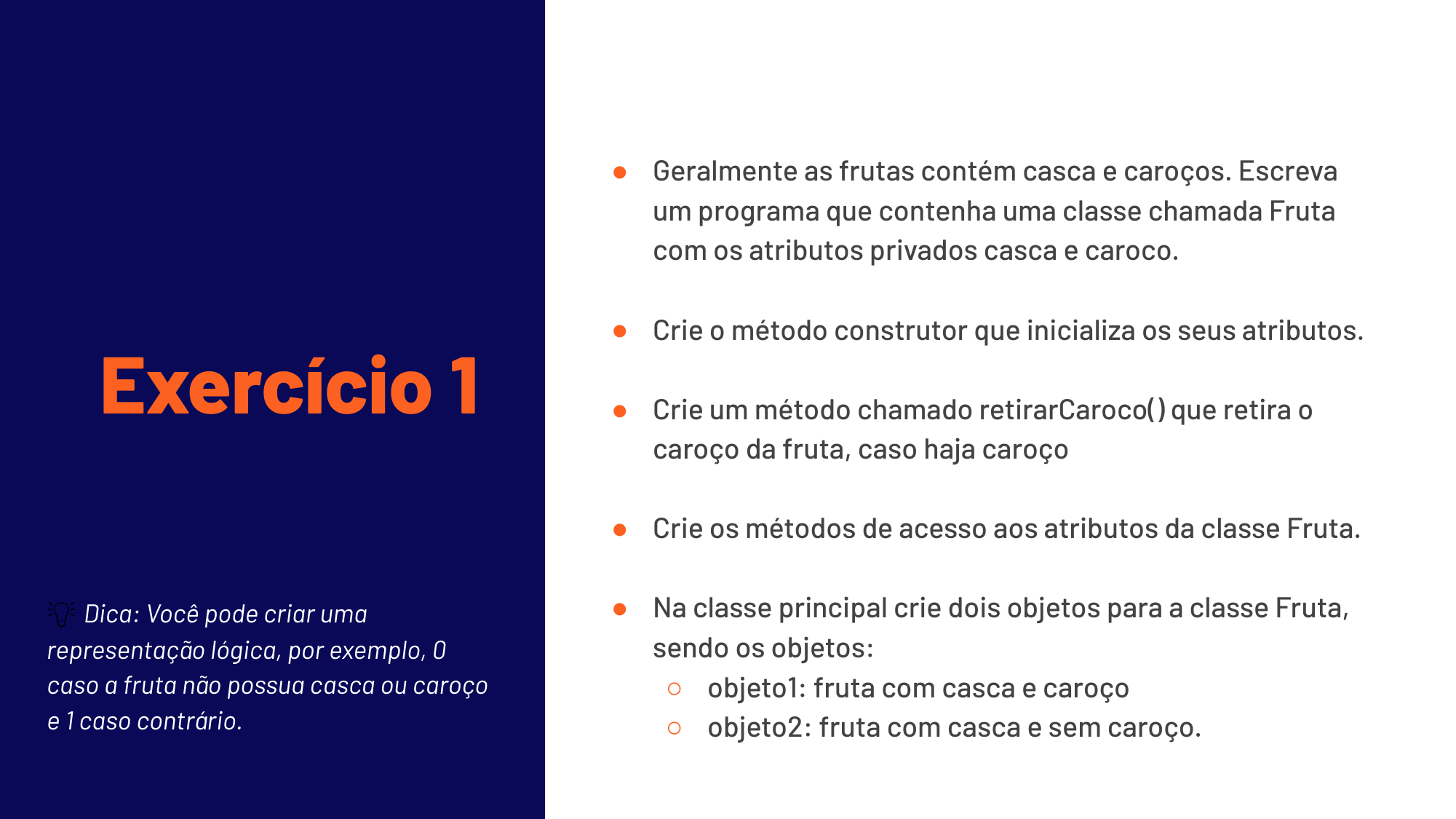

Geralmente as frutas contém casca e caroços. Escreva um programa que contenha uma classe chamada Fruta com os atributos privados casca e caroco.

Crie o método construtor que inicializa os seus atributos.

Crie um método chamado retirarCaroco() que retira o caroço da fruta, caso haja caroço

Crie os métodos de acesso aos atributos da classe Fruta.

Na classe principal crie dois objetos para a classe Fruta, sendo os objetos:
objeto1: fruta com casca e caroço
objeto2: fruta com casca e sem caroço.
Exercício 1
💡 Dica: Você pode criar uma representação lógica, por exemplo, 0 caso a fruta não possua casca ou caroço e 1 caso contrário.